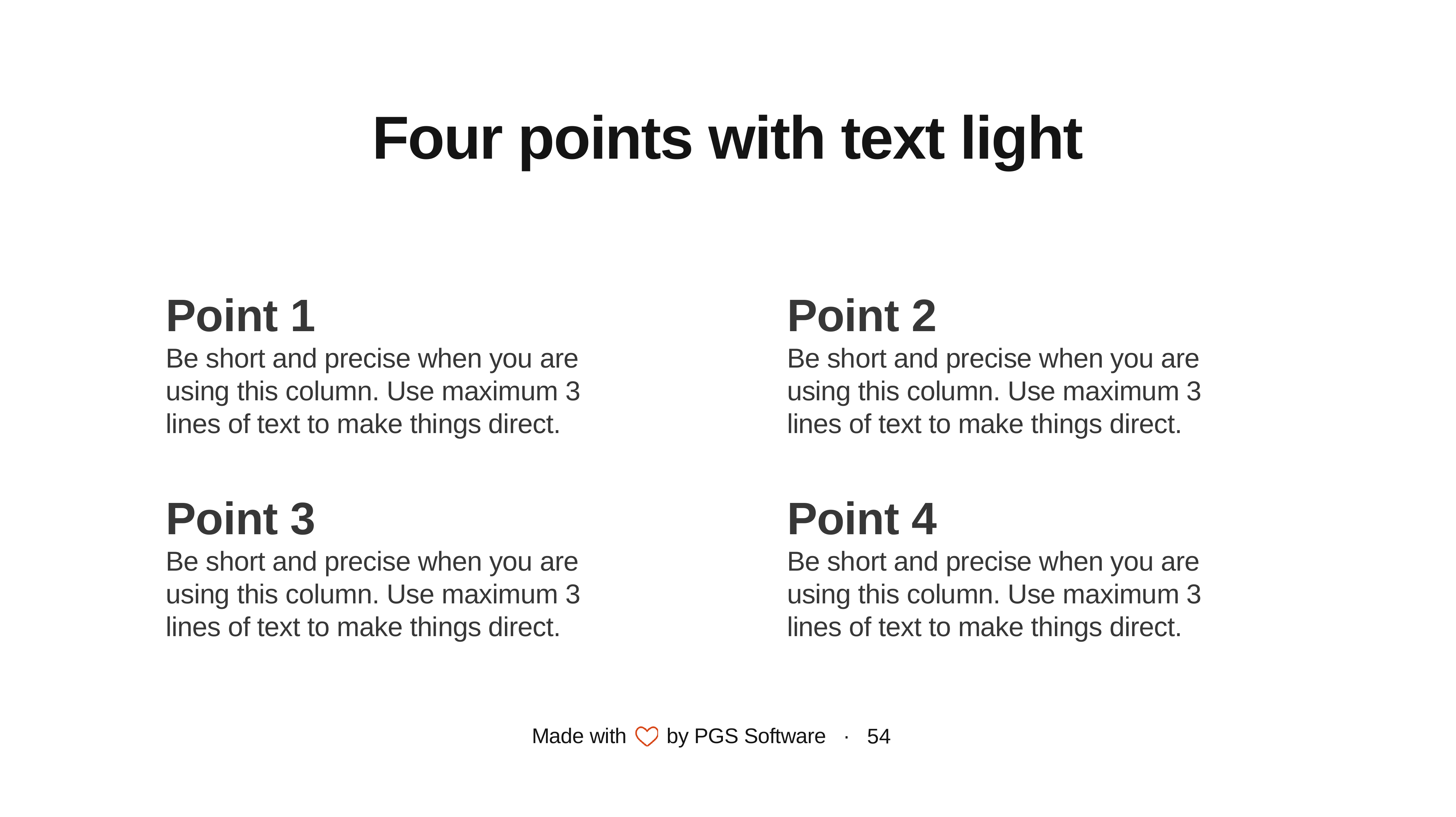

# Four points with text light
Point 1
Be short and precise when you are using this column. Use maximum 3 lines of text to make things direct.
Point 2
Be short and precise when you are using this column. Use maximum 3 lines of text to make things direct.

Point 3
Be short and precise when you are using this column. Use maximum 3 lines of text to make things direct.
Point 4
Be short and precise when you are using this column. Use maximum 3 lines of text to make things direct.

54